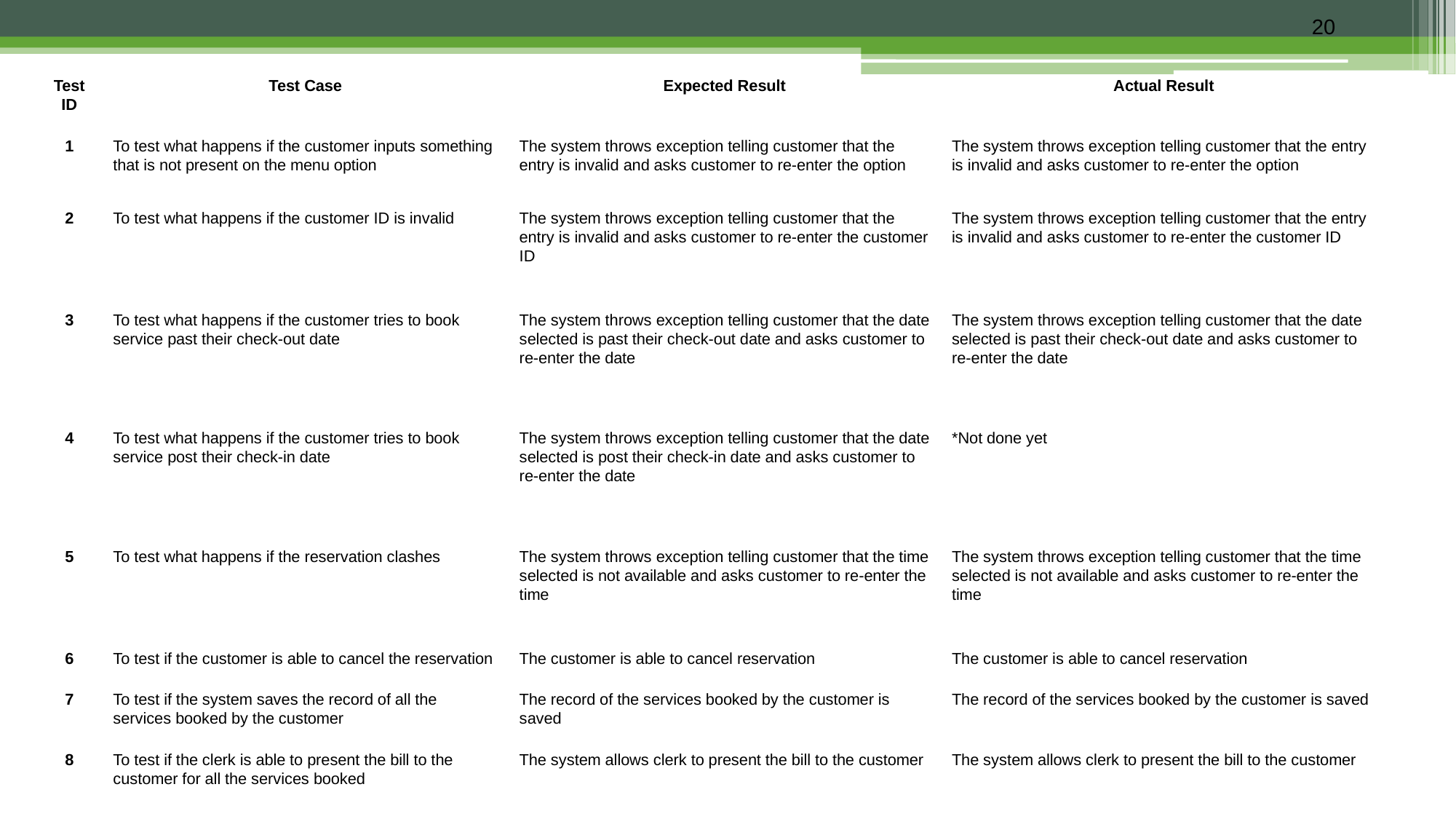

20
| Test ID | Test Case | Expected Result | Actual Result |
| --- | --- | --- | --- |
| 1 | To test what happens if the customer inputs something that is not present on the menu option | The system throws exception telling customer that the entry is invalid and asks customer to re-enter the option | The system throws exception telling customer that the entry is invalid and asks customer to re-enter the option |
| 2 | To test what happens if the customer ID is invalid | The system throws exception telling customer that the entry is invalid and asks customer to re-enter the customer ID | The system throws exception telling customer that the entry is invalid and asks customer to re-enter the customer ID |
| 3 | To test what happens if the customer tries to book service past their check-out date | The system throws exception telling customer that the date selected is past their check-out date and asks customer to re-enter the date | The system throws exception telling customer that the date selected is past their check-out date and asks customer to re-enter the date |
| 4 | To test what happens if the customer tries to book service post their check-in date | The system throws exception telling customer that the date selected is post their check-in date and asks customer to re-enter the date | \*Not done yet |
| 5 | To test what happens if the reservation clashes | The system throws exception telling customer that the time selected is not available and asks customer to re-enter the time | The system throws exception telling customer that the time selected is not available and asks customer to re-enter the time |
| 6 | To test if the customer is able to cancel the reservation | The customer is able to cancel reservation | The customer is able to cancel reservation |
| 7 | To test if the system saves the record of all the services booked by the customer | The record of the services booked by the customer is saved | The record of the services booked by the customer is saved |
| 8 | To test if the clerk is able to present the bill to the customer for all the services booked | The system allows clerk to present the bill to the customer | The system allows clerk to present the bill to the customer |